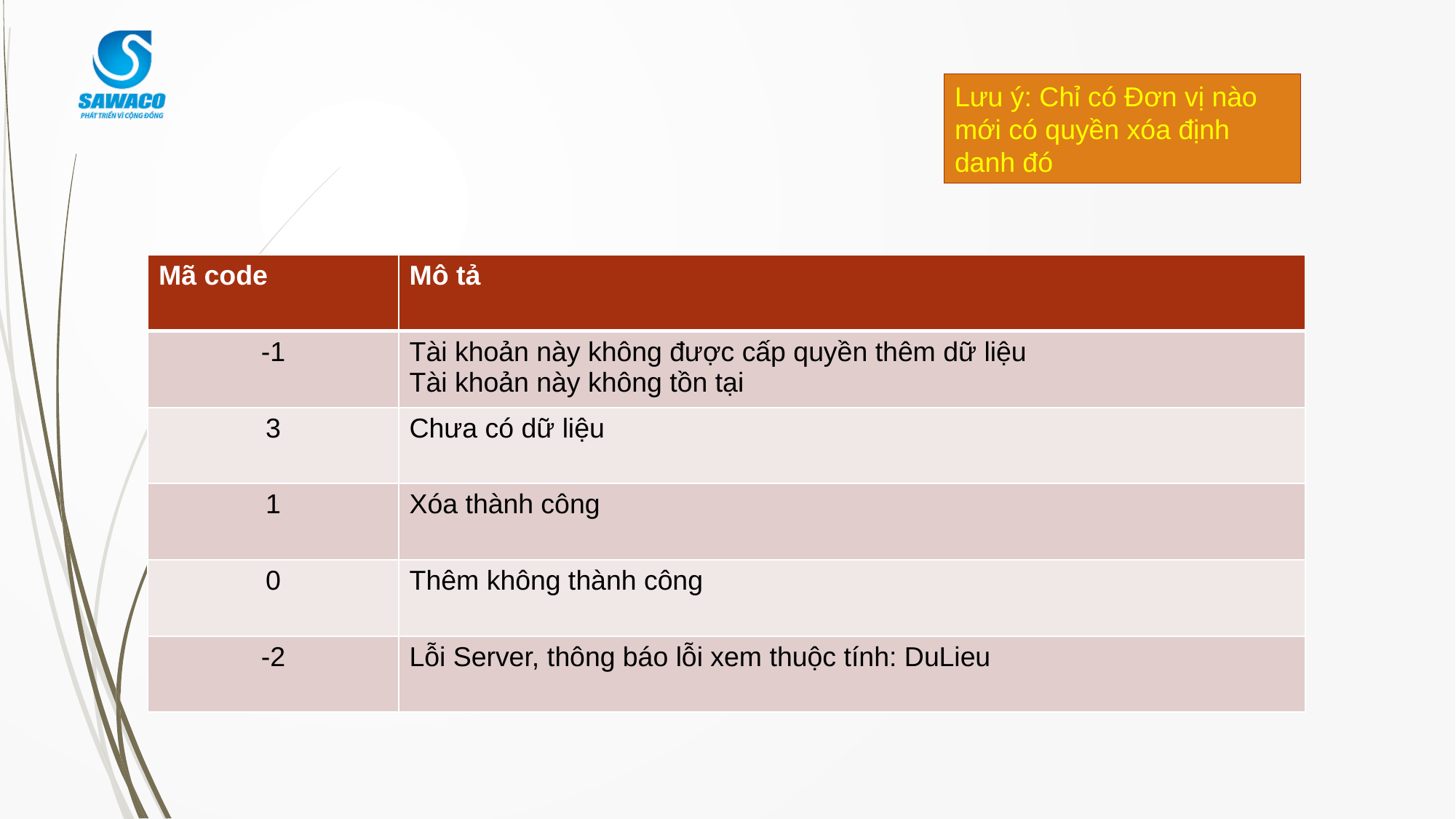

Lưu ý: Chỉ có Đơn vị nào mới có quyền xóa định danh đó
| Mã code | Mô tả |
| --- | --- |
| -1 | Tài khoản này không được cấp quyền thêm dữ liệu Tài khoản này không tồn tại |
| 3 | Chưa có dữ liệu |
| 1 | Xóa thành công |
| 0 | Thêm không thành công |
| -2 | Lỗi Server, thông báo lỗi xem thuộc tính: DuLieu |